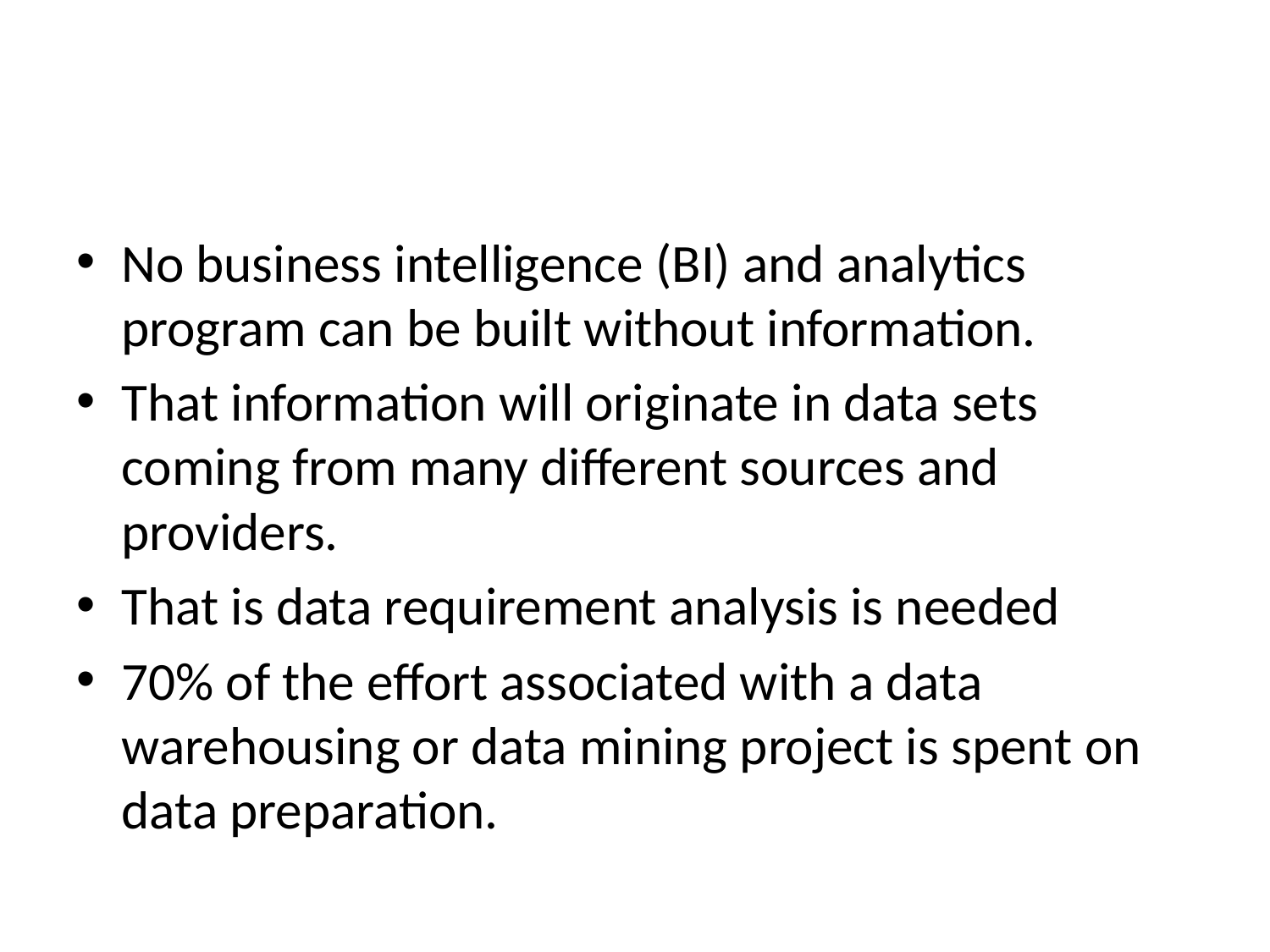

#
No business intelligence (BI) and analytics program can be built without information.
That information will originate in data sets coming from many different sources and providers.
That is data requirement analysis is needed
70% of the effort associated with a data warehousing or data mining project is spent on data preparation.